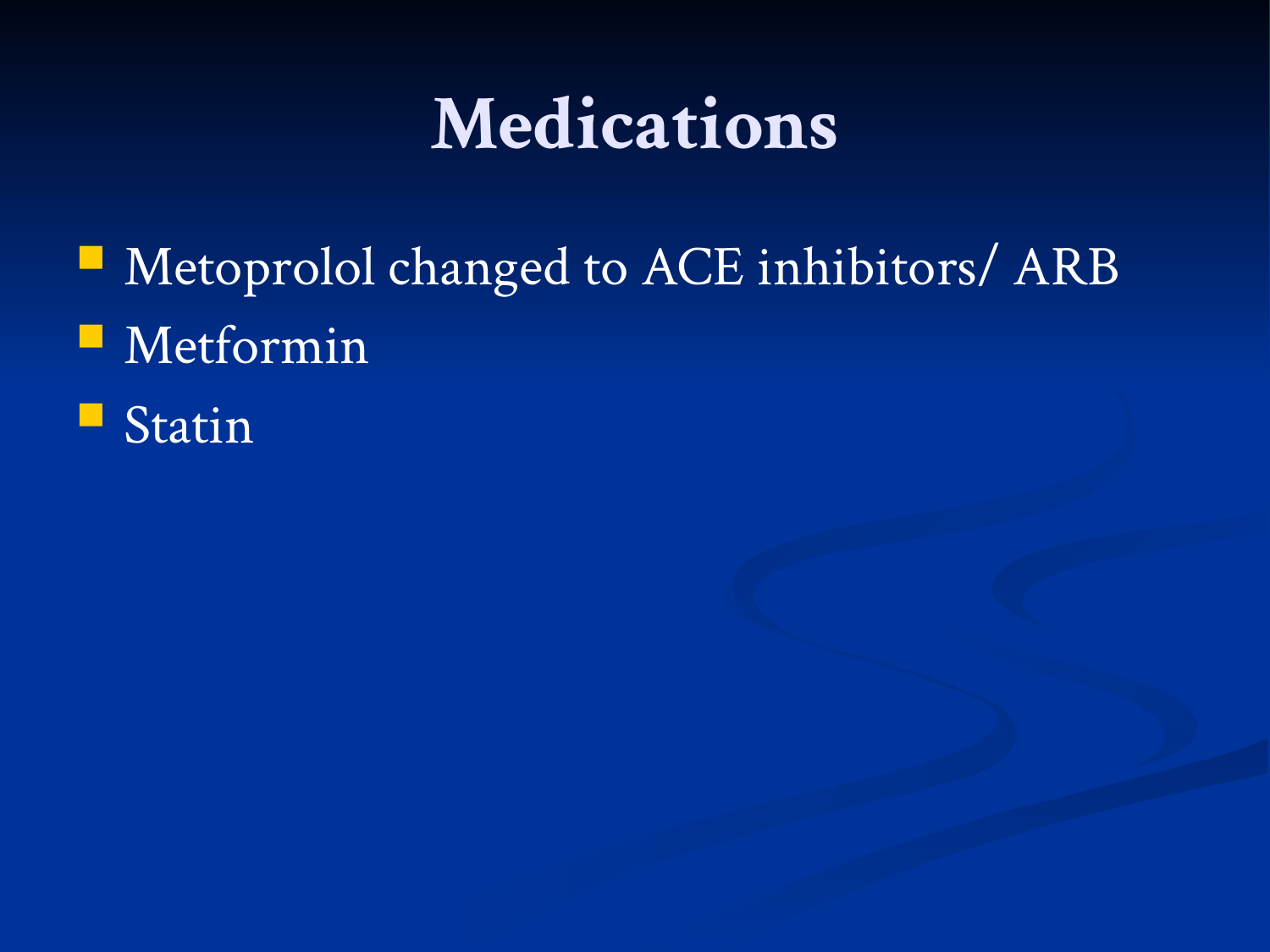

# Medications
Metoprolol changed to ACE inhibitors/ ARB
Metformin
Statin